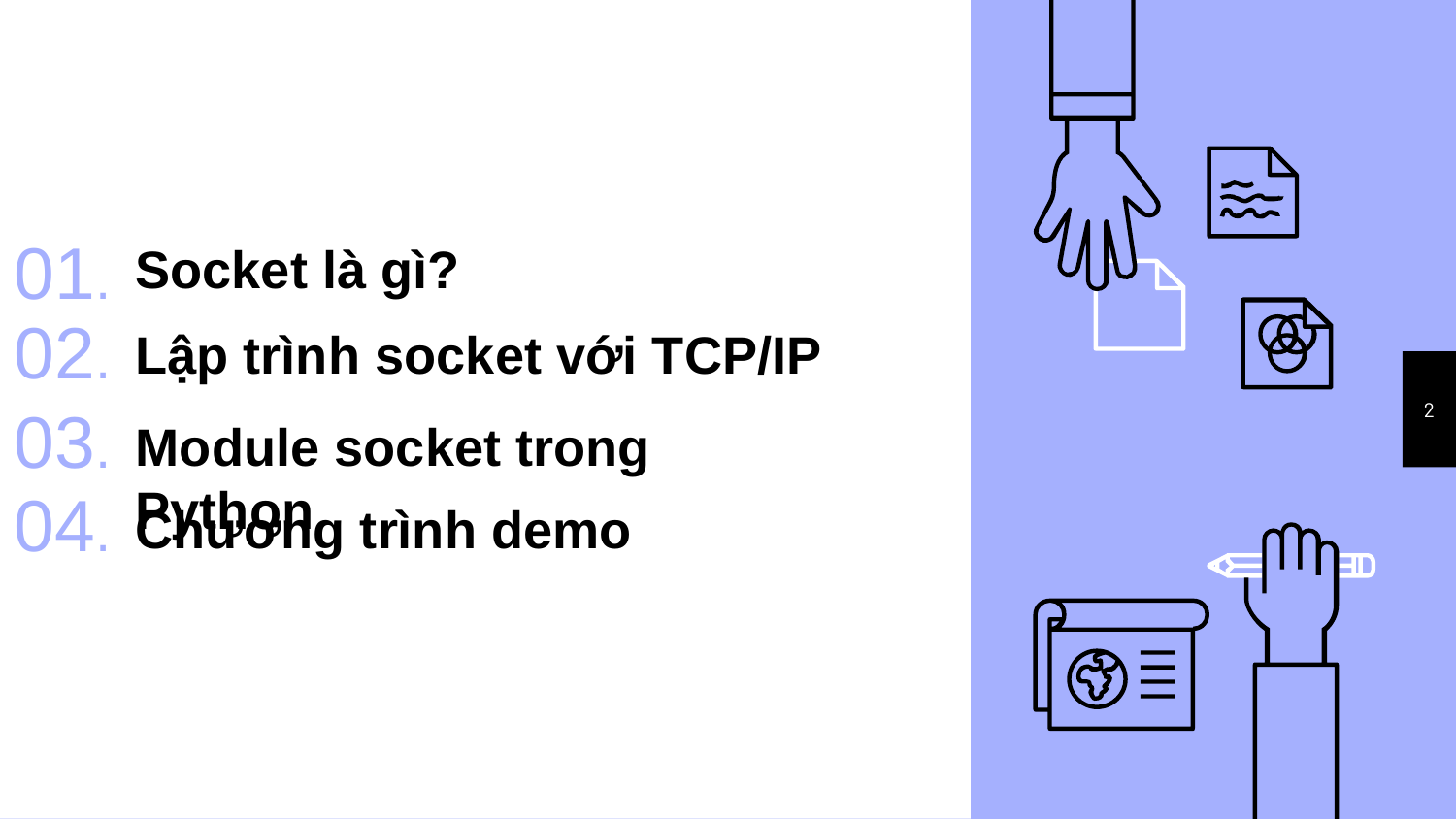

01.
Socket là gì?
02.
Lập trình socket với TCP/IP
2
03.
Module socket trong Python
04.
Chương trình demo